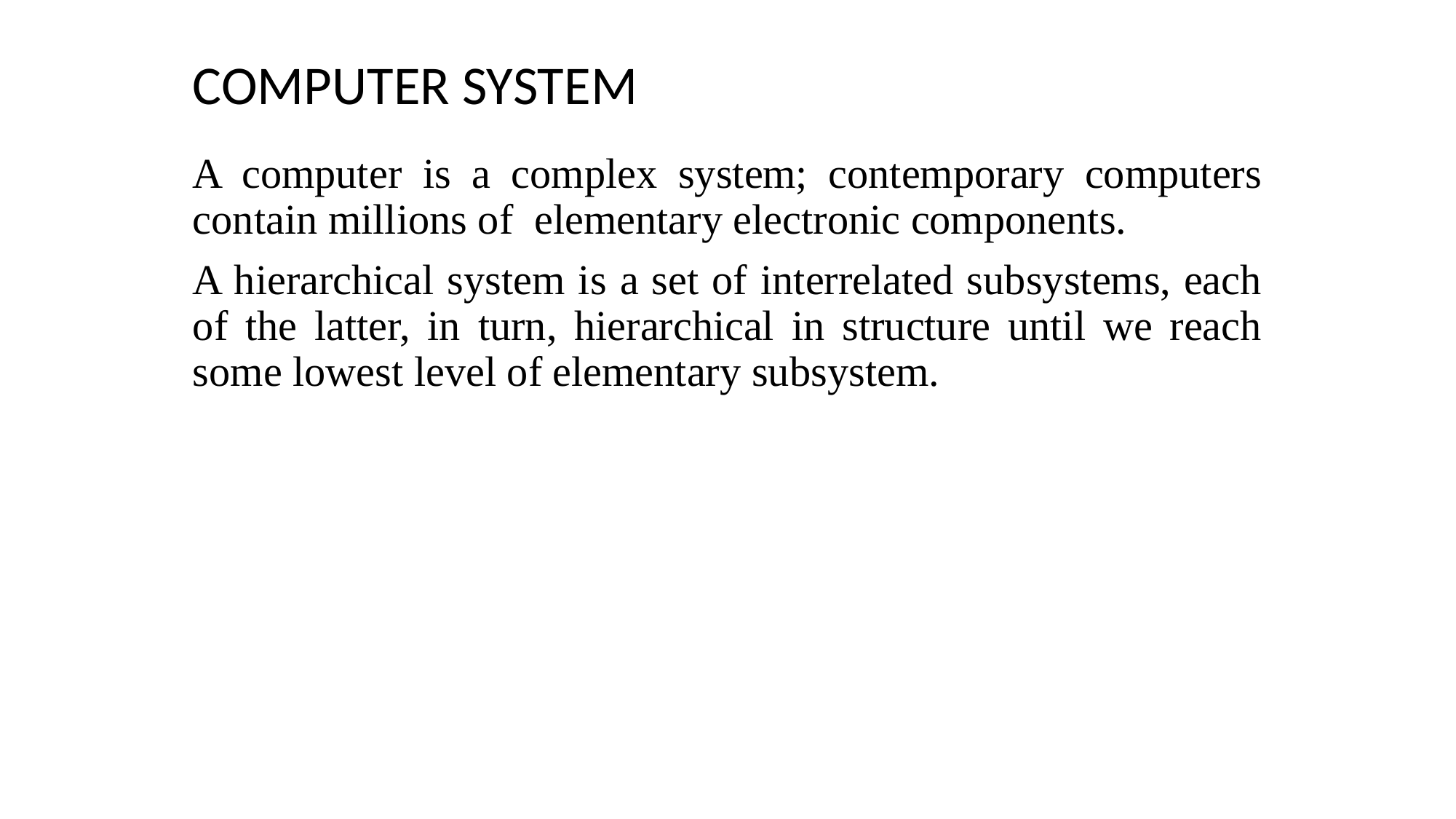

# COMPUTER SYSTEM
A computer is a complex system; contemporary computers contain millions of  elementary electronic components.
A hierarchical system is a set of interrelated subsystems, each of the latter, in turn, hierarchical in structure until we reach some lowest level of elementary subsystem.